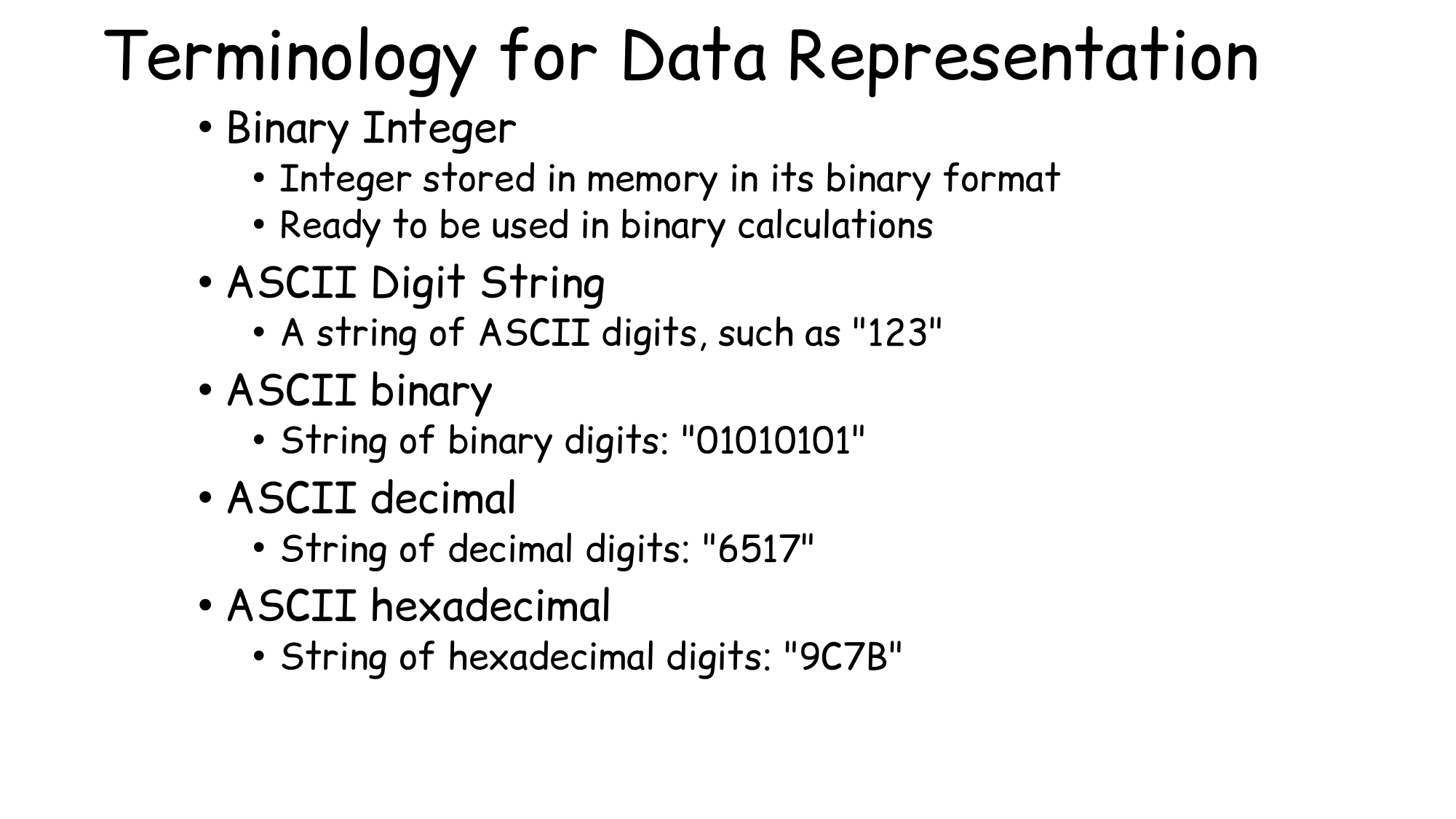

# Terminology for Data Representation
Binary Integer
Integer stored in memory in its binary format
Ready to be used in binary calculations
ASCII Digit String
A string of ASCII digits, such as "123"
ASCII binary
String of binary digits: "01010101"
ASCII decimal
String of decimal digits: "6517"
ASCII hexadecimal
String of hexadecimal digits: "9C7B"